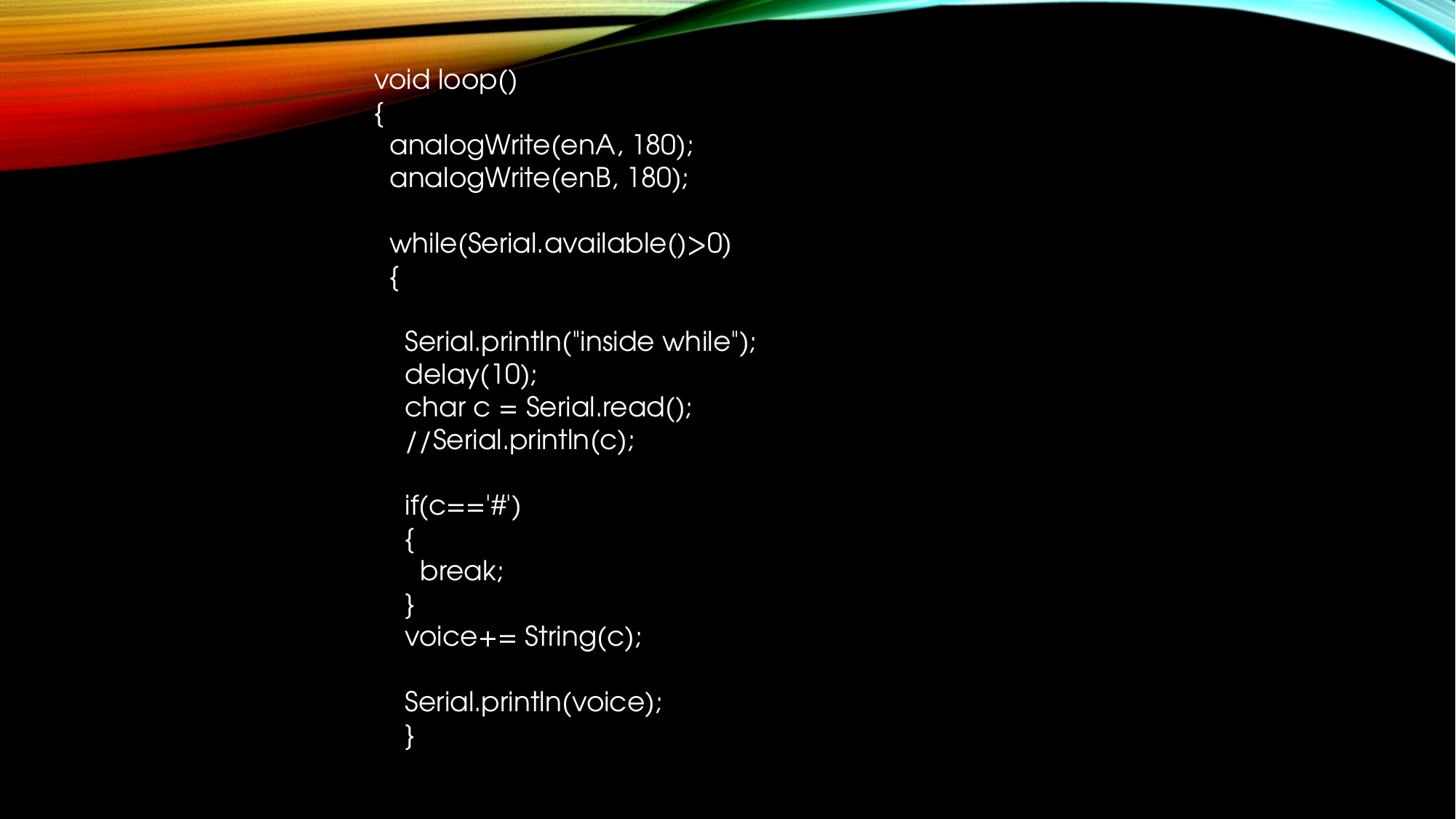

void loop()
{
  analogWrite(enA, 180);
  analogWrite(enB, 180);

  while(Serial.available()>0)
  {

    Serial.println("inside while");
    delay(10);
    char c = Serial.read();
    //Serial.println(c);

    if(c=='#')
    {
      break;
    }
    voice+= String(c);

    Serial.println(voice);
    }